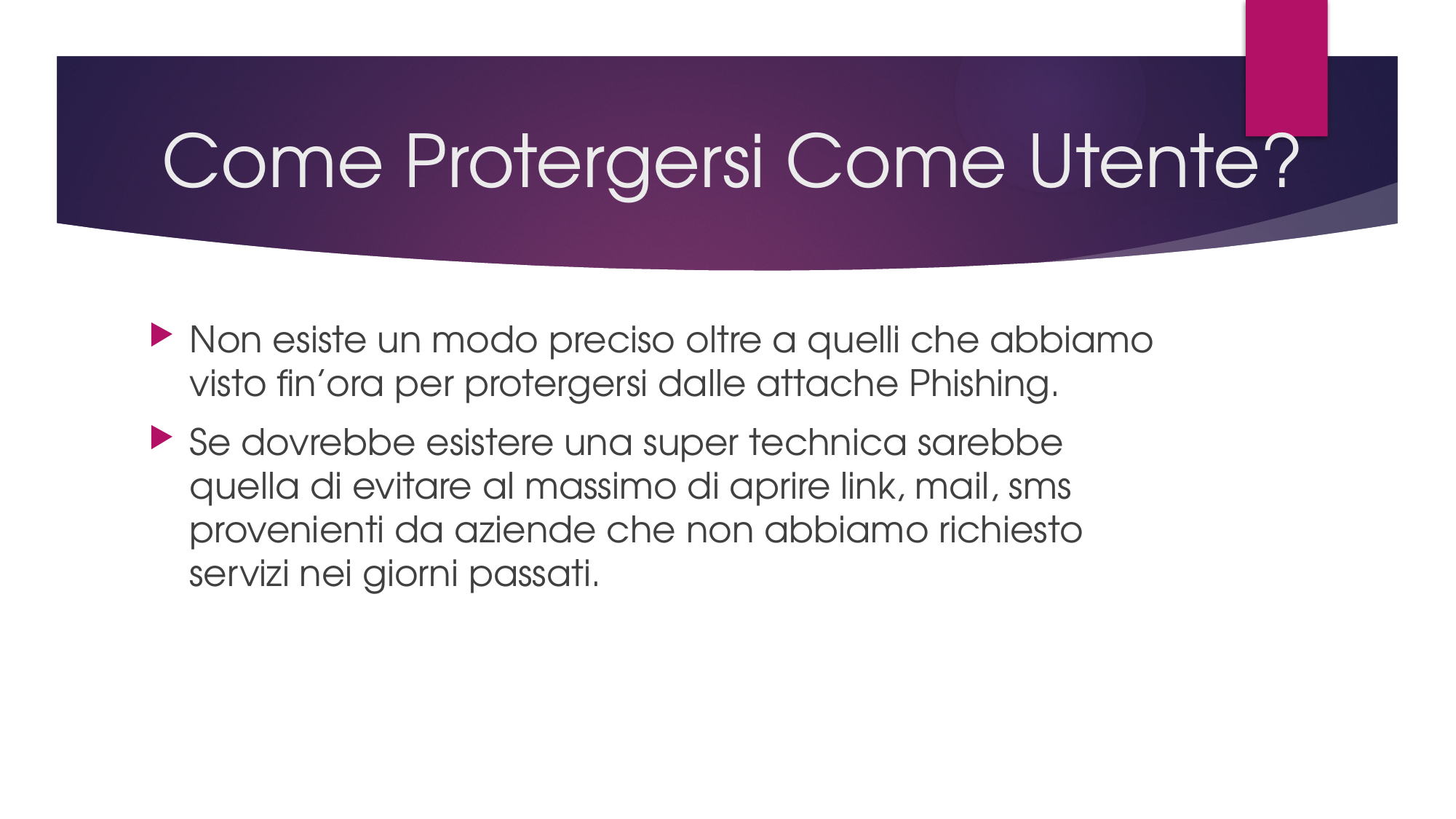

# Come Protergersi Come Utente?
Non esiste un modo preciso oltre a quelli che abbiamo visto fin’ora per protergersi dalle attache Phishing.
Se dovrebbe esistere una super technica sarebbe quella di evitare al massimo di aprire link, mail, sms provenienti da aziende che non abbiamo richiesto servizi nei giorni passati.